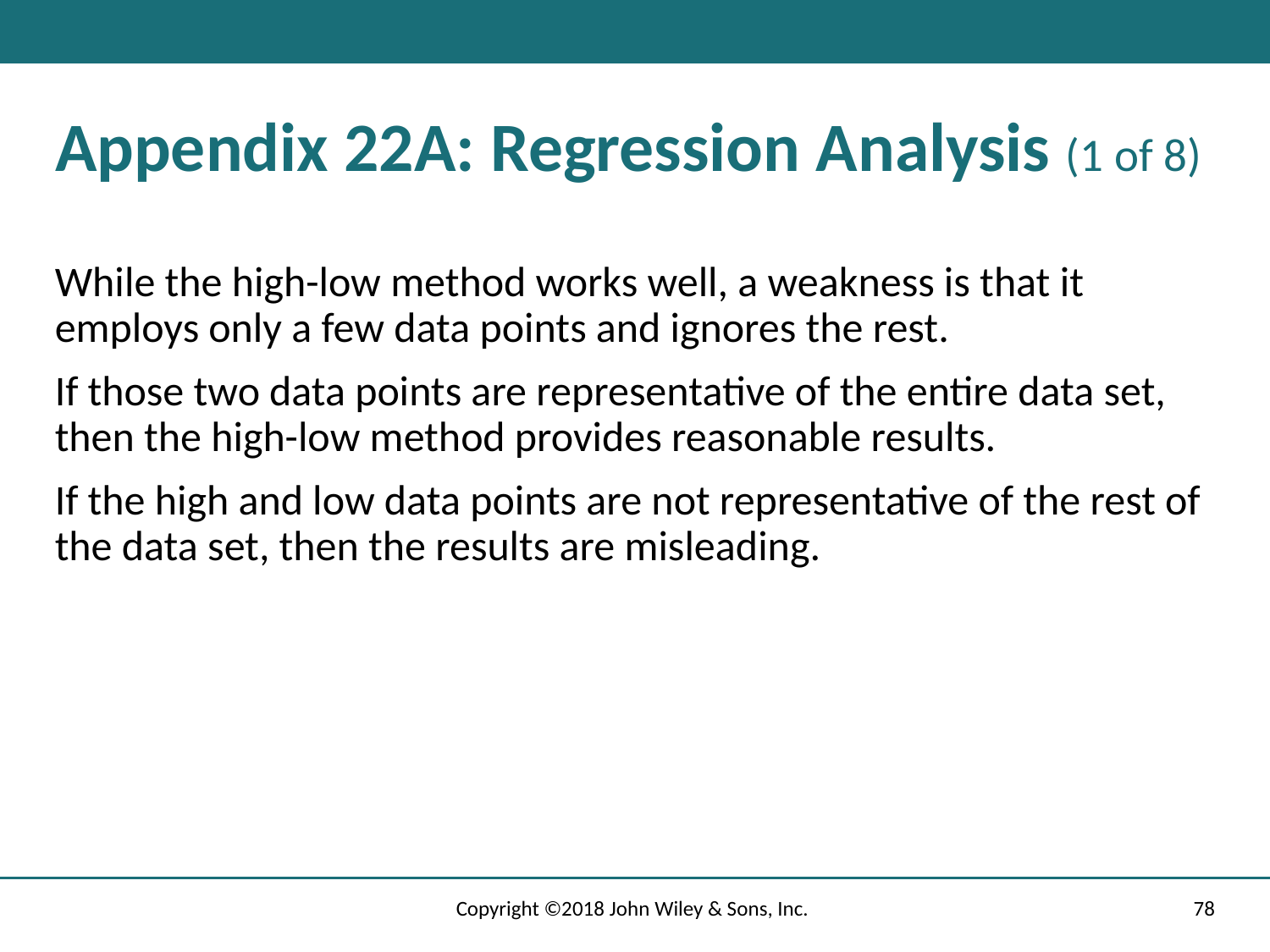

# Appendix 22A: Regression Analysis (1 of 8)
While the high-low method works well, a weakness is that it employs only a few data points and ignores the rest.
If those two data points are representative of the entire data set, then the high-low method provides reasonable results.
If the high and low data points are not representative of the rest of the data set, then the results are misleading.
Copyright ©2018 John Wiley & Sons, Inc.
78